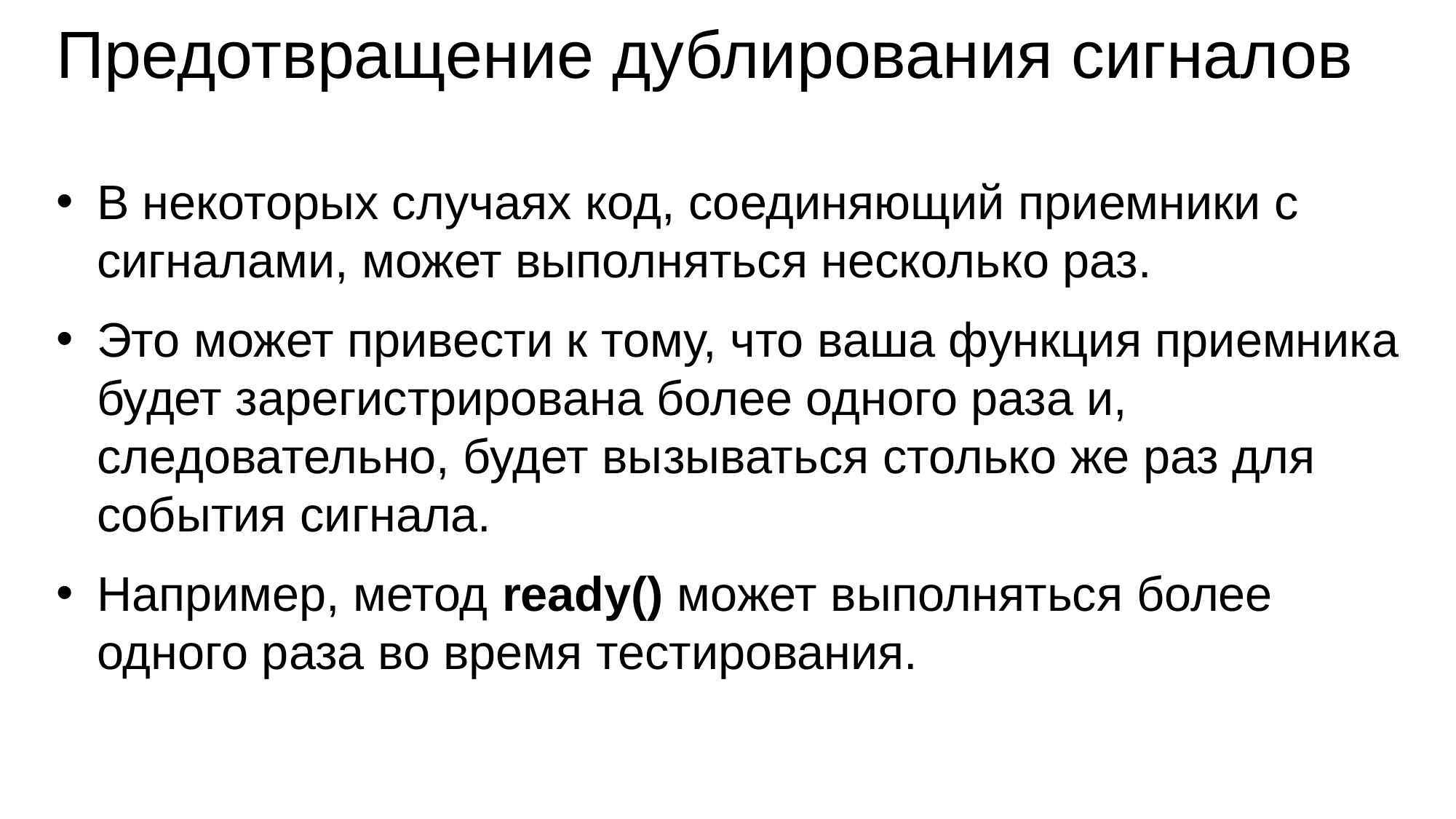

# Предотвращение дублирования сигналов
В некоторых случаях код, соединяющий приемники с сигналами, может выполняться несколько раз.
Это может привести к тому, что ваша функция приемника будет зарегистрирована более одного раза и, следовательно, будет вызываться столько же раз для события сигнала.
Например, метод ready() может выполняться более одного раза во время тестирования.